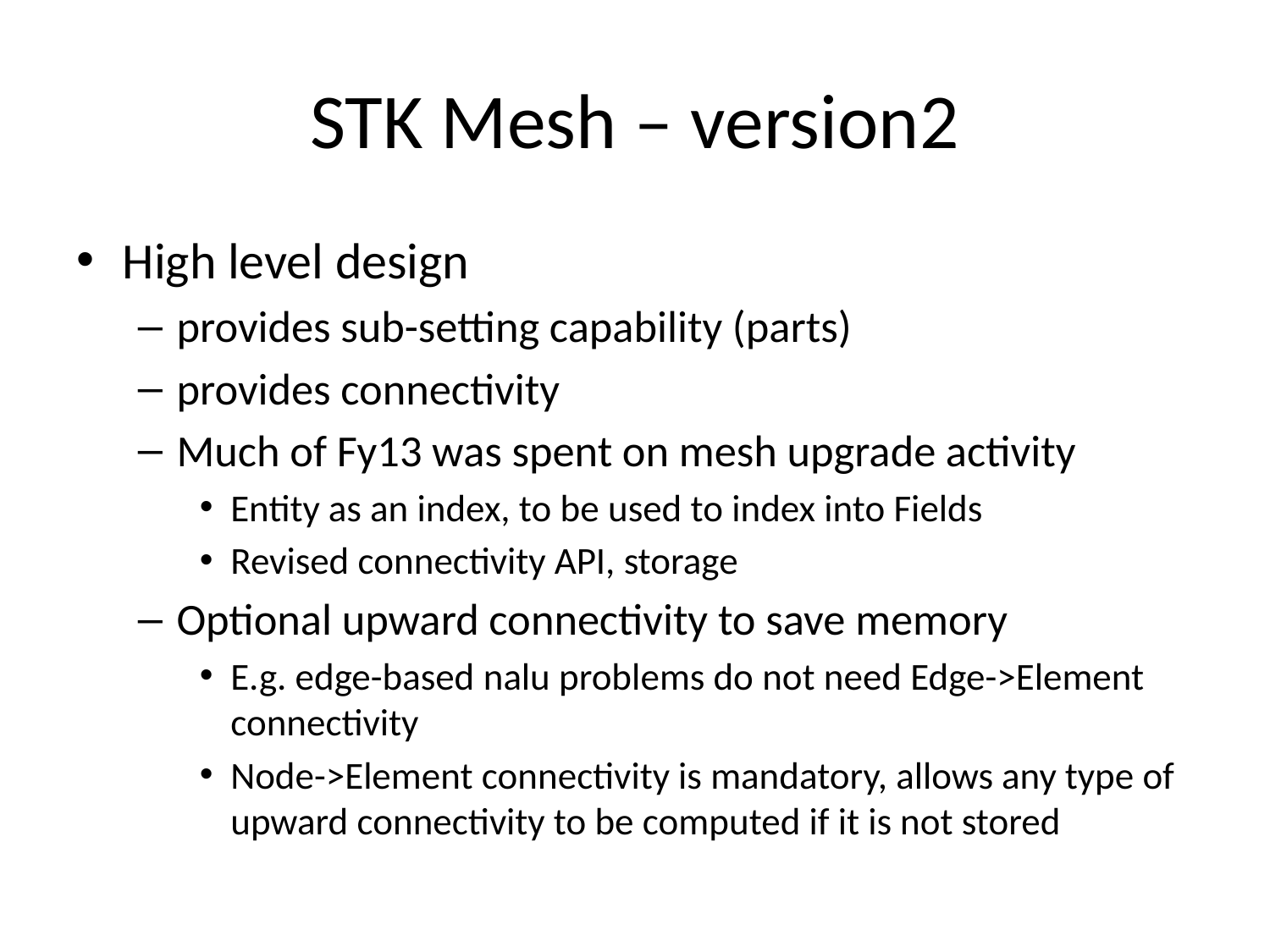

# STK Mesh – version2
High level design
provides sub-setting capability (parts)
provides connectivity
Much of Fy13 was spent on mesh upgrade activity
Entity as an index, to be used to index into Fields
Revised connectivity API, storage
Optional upward connectivity to save memory
E.g. edge-based nalu problems do not need Edge->Element connectivity
Node->Element connectivity is mandatory, allows any type of upward connectivity to be computed if it is not stored